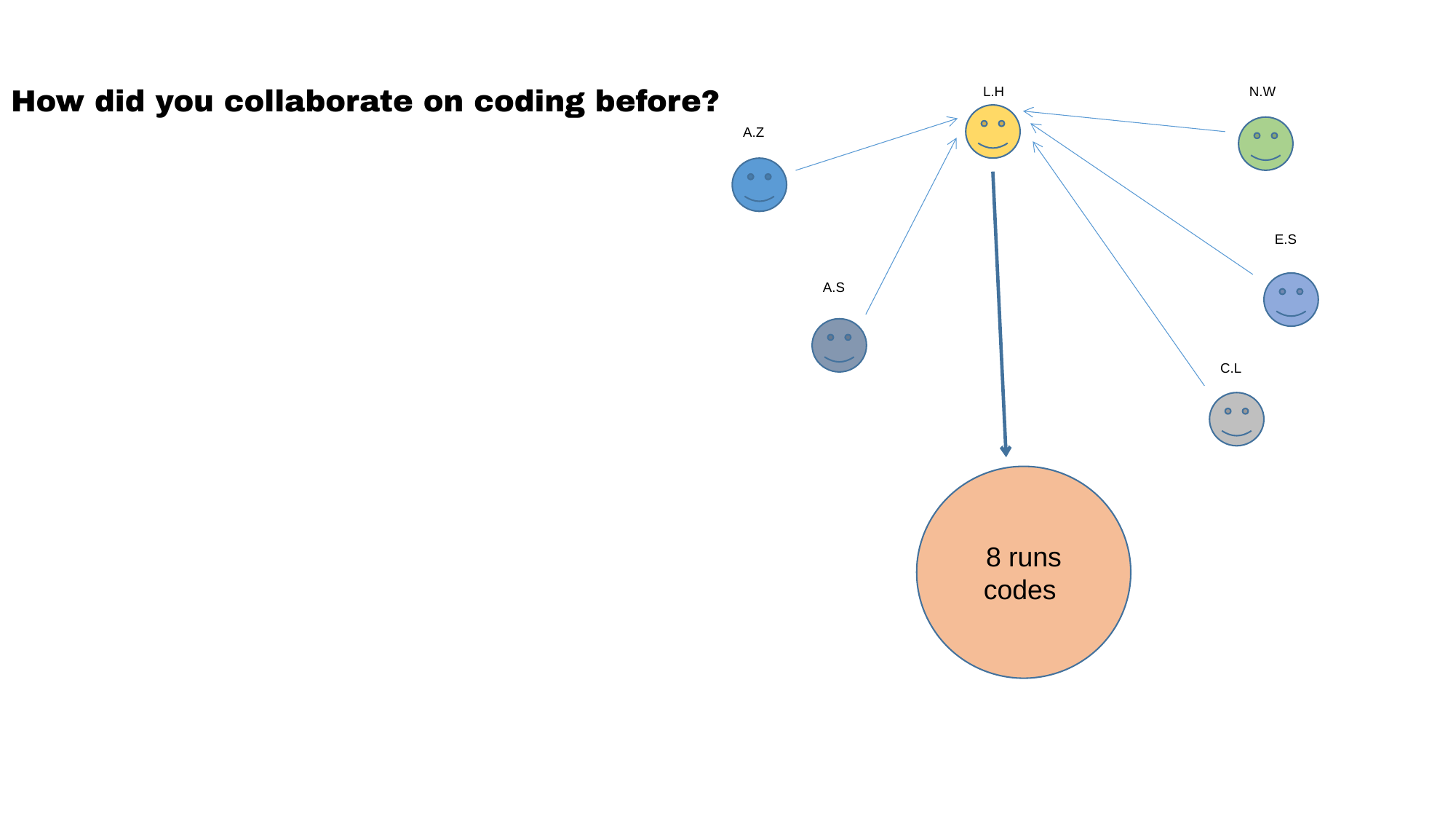

# How did you collaborate on coding before?
L.H
N.W

A.Z

E.S
A.S

C.L

8 runs codes